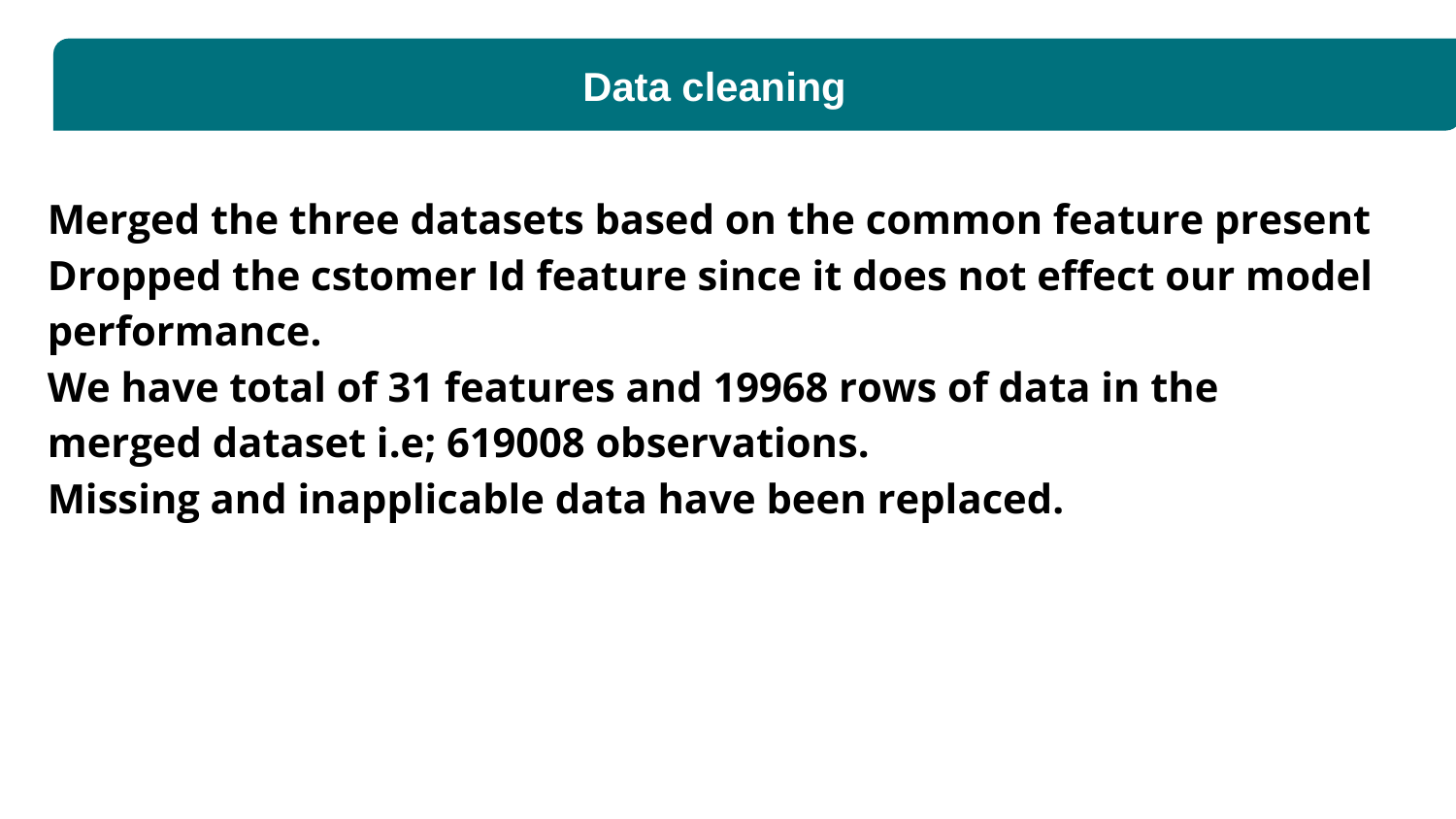

Data cleaning
Merged the three datasets based on the common feature present
Dropped the cstomer Id feature since it does not effect our model performance.
We have total of 31 features and 19968 rows of data in the merged dataset i.e; 619008 observations.
Missing and inapplicable data have been replaced.